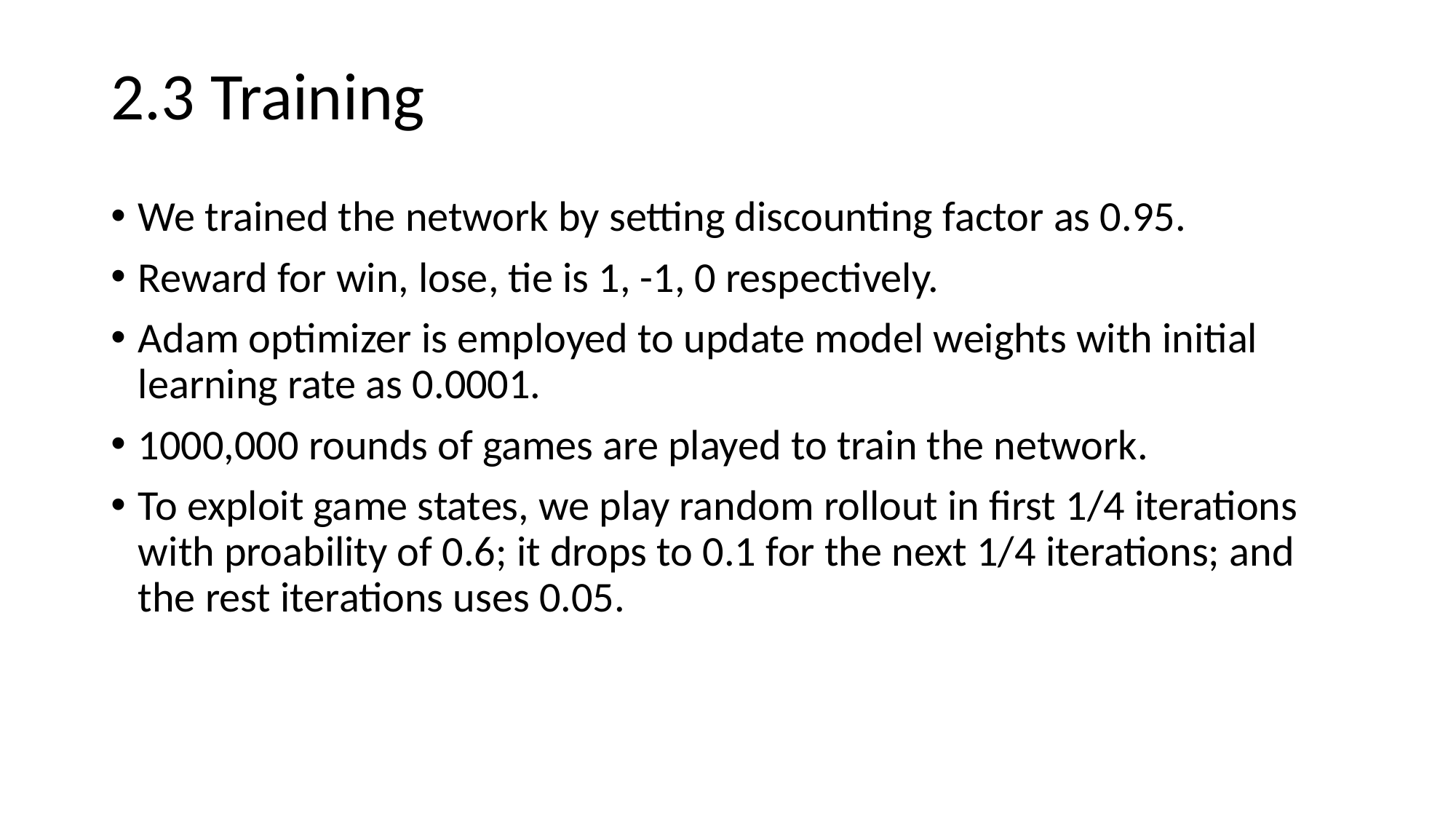

# 2.3 Training
We trained the network by setting discounting factor as 0.95.
Reward for win, lose, tie is 1, -1, 0 respectively.
Adam optimizer is employed to update model weights with initial learning rate as 0.0001.
1000,000 rounds of games are played to train the network.
To exploit game states, we play random rollout in first 1/4 iterations with proability of 0.6; it drops to 0.1 for the next 1/4 iterations; and the rest iterations uses 0.05.